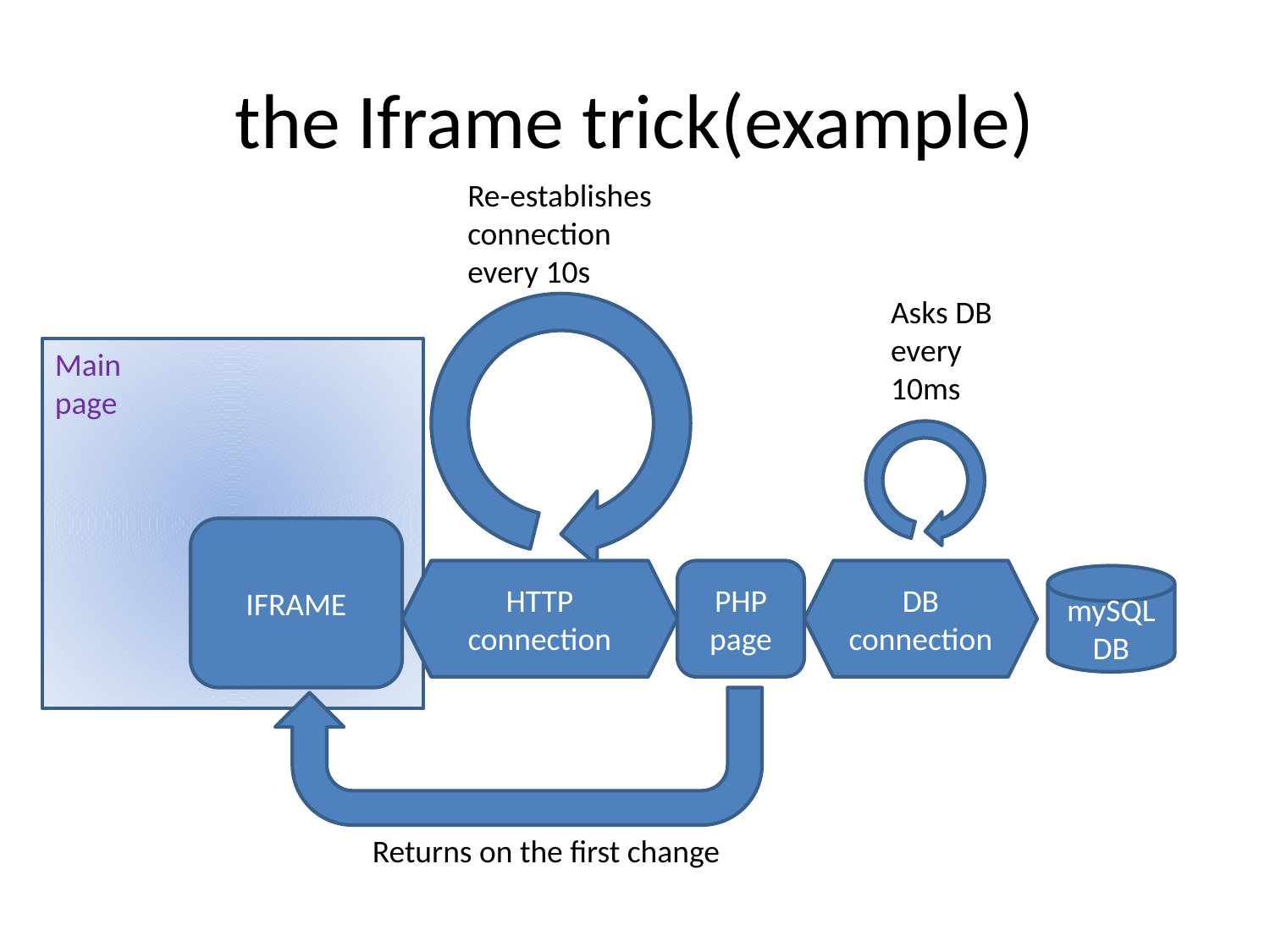

# the Iframe trick(example)
Re-establishes connection every 10s

Asks DB every 10ms
Main
page

IFRAME
HTTP
connection
PHP
page
DB
connection
mySQL
DB

Returns on the first change